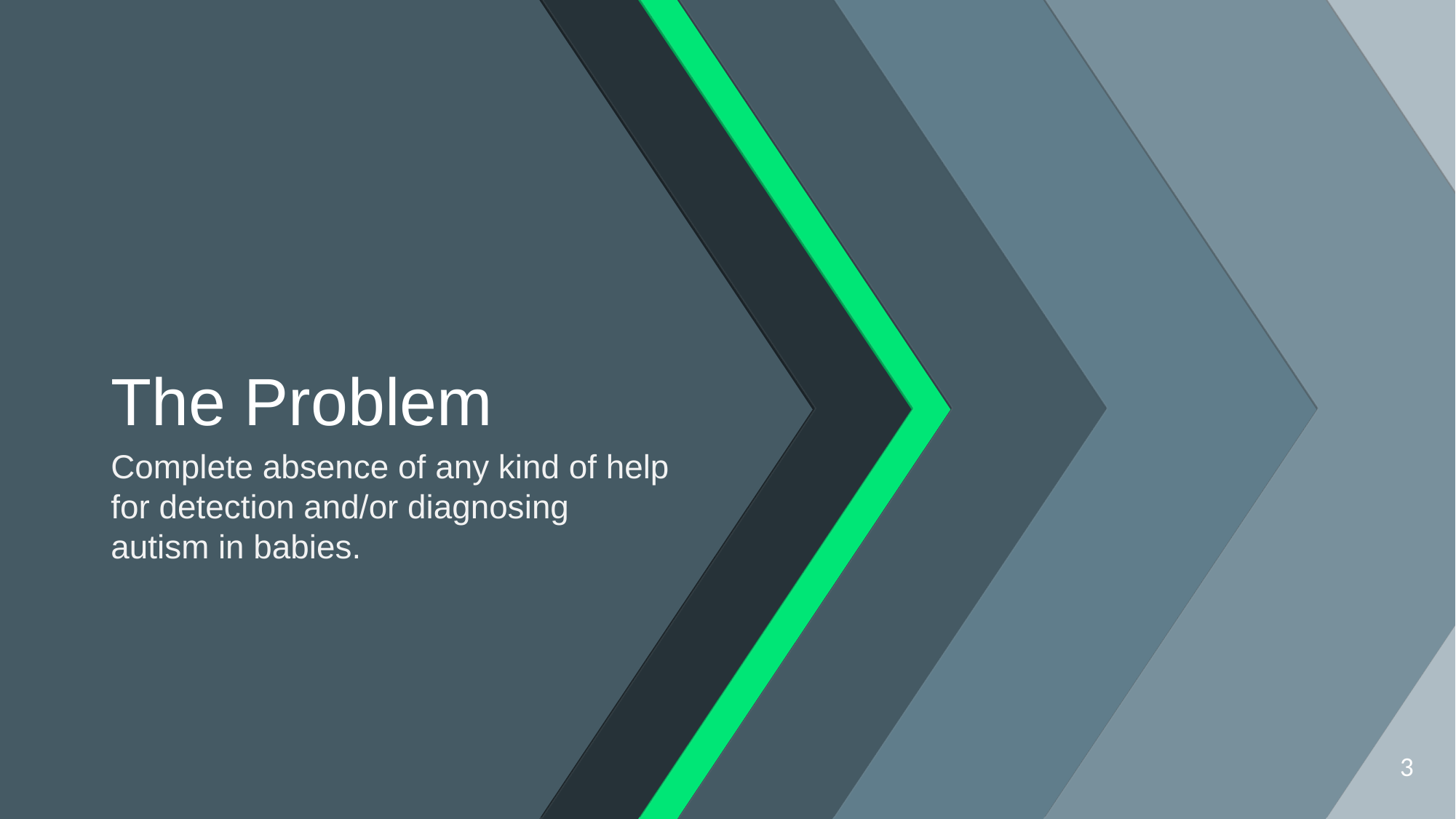

The Problem
Complete absence of any kind of help for detection and/or diagnosing autism in babies.
3